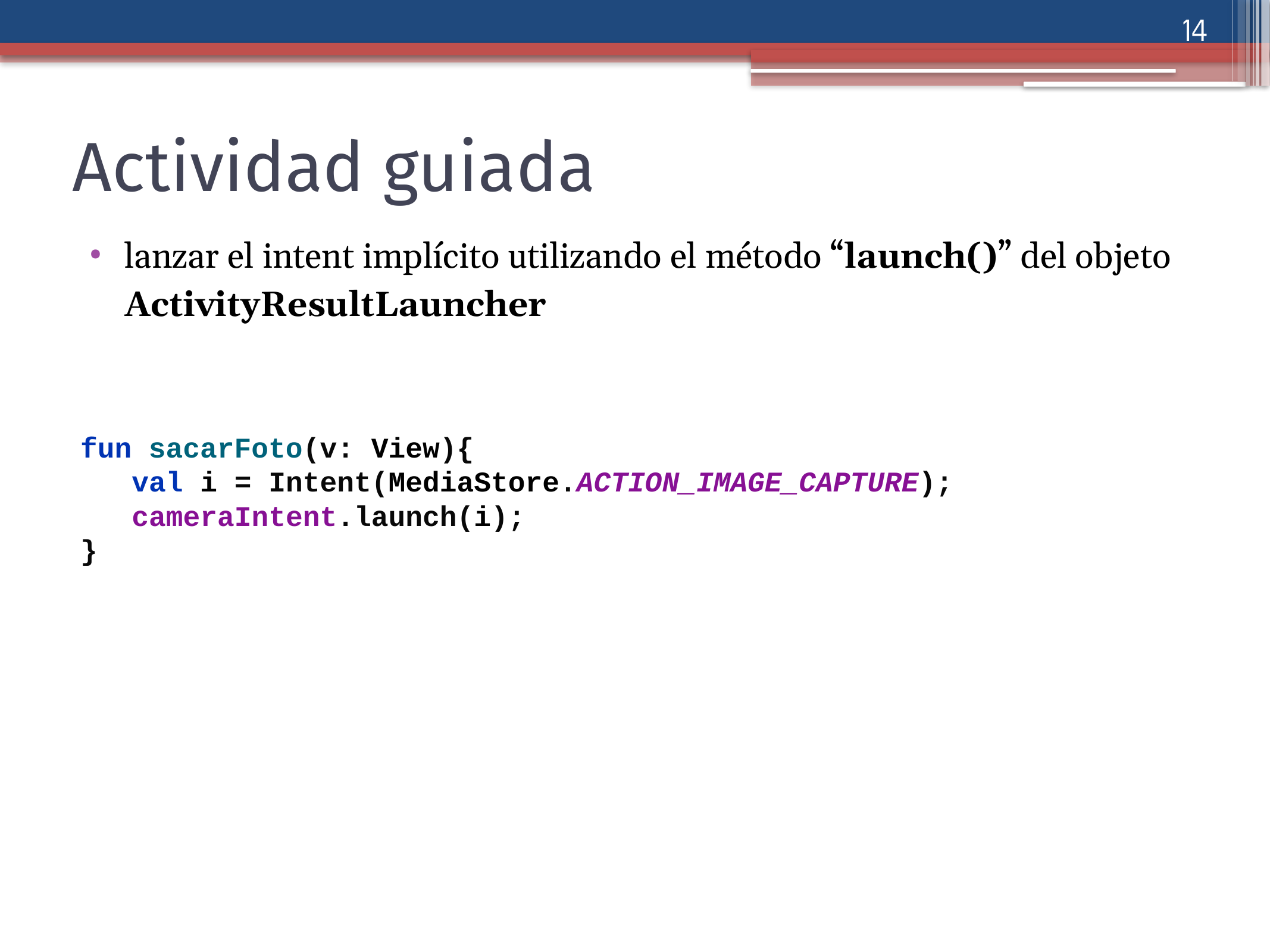

14
Actividad guiada
lanzar el intent implícito utilizando el método “launch()” del objeto ActivityResultLauncher
fun sacarFoto(v: View){
   val i = Intent(MediaStore.ACTION_IMAGE_CAPTURE);
   cameraIntent.launch(i);
}